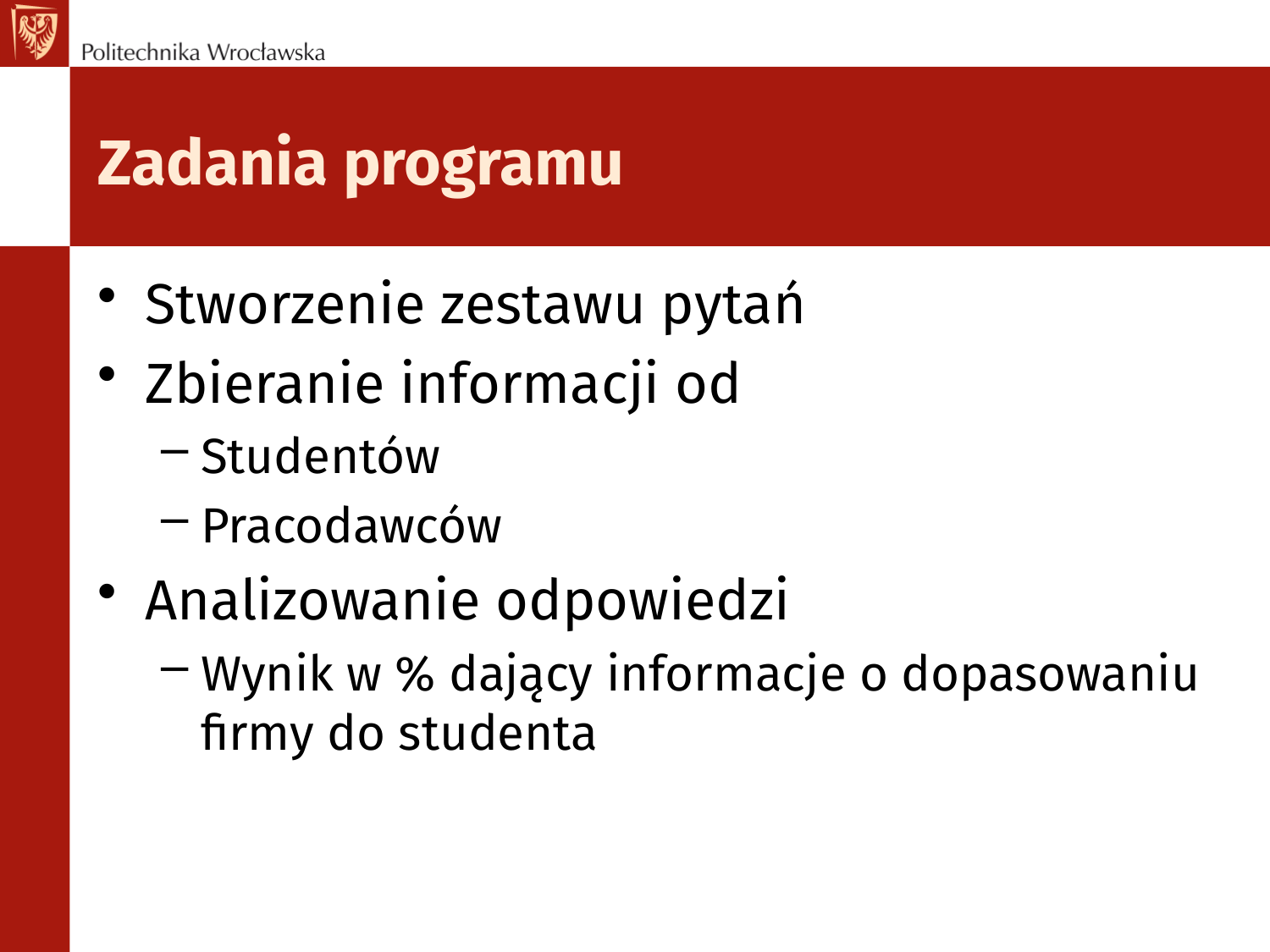

# Zadania programu
Stworzenie zestawu pytań
Zbieranie informacji od
Studentów
Pracodawców
Analizowanie odpowiedzi
Wynik w % dający informacje o dopasowaniu firmy do studenta